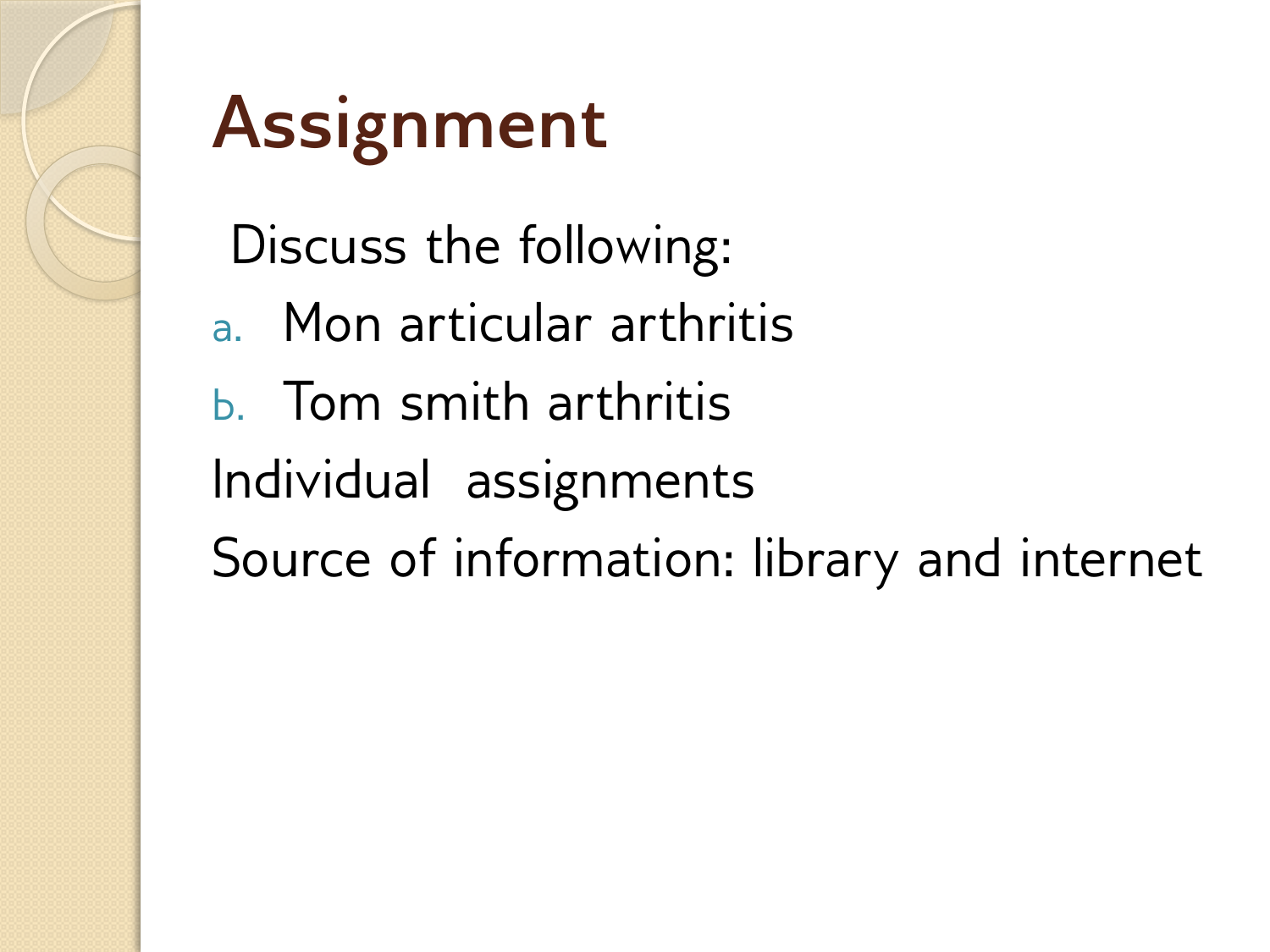

# Assignment
 Discuss the following:
Mon articular arthritis
Tom smith arthritis
Individual  assignments
Source of information: library and internet